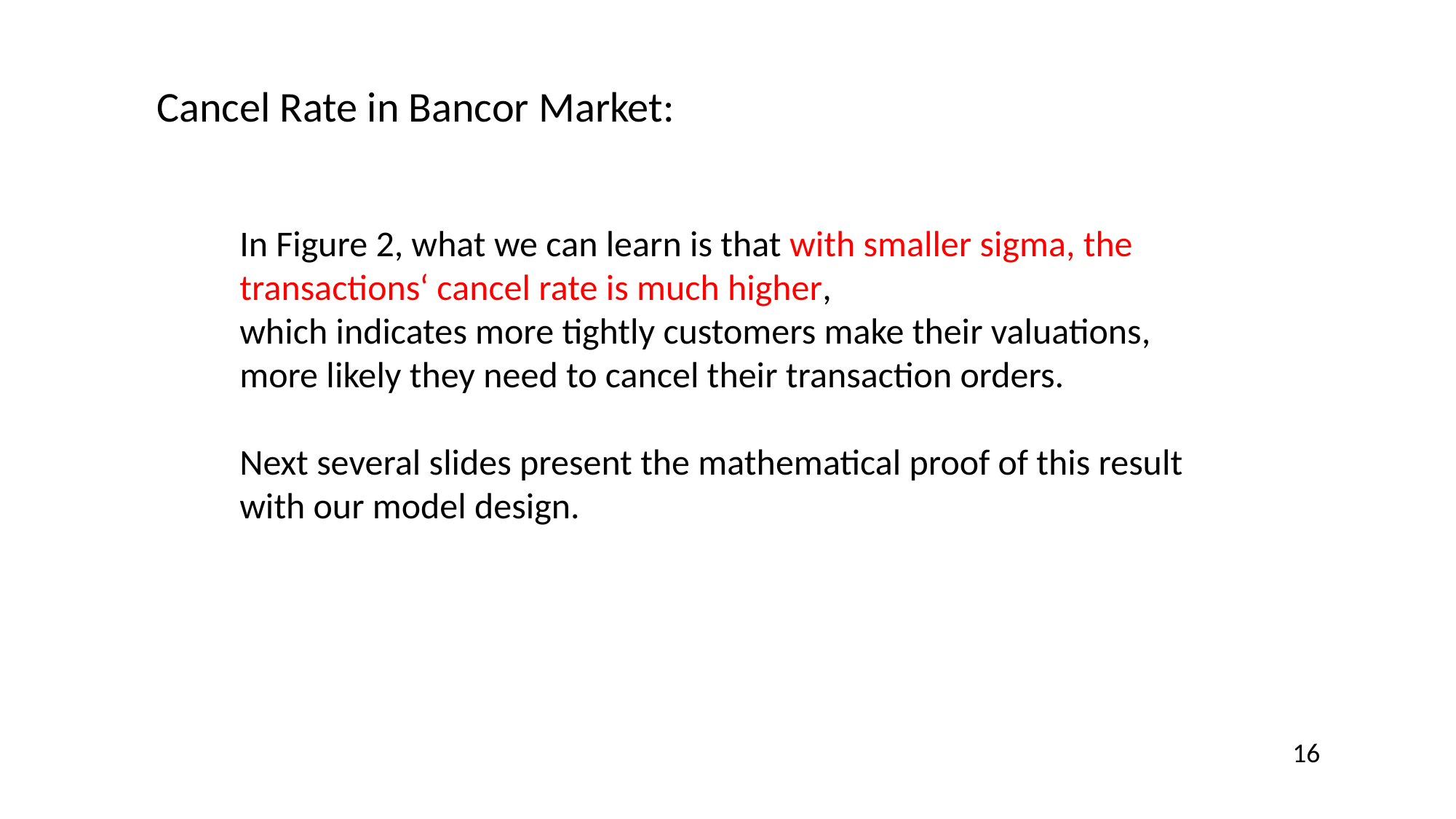

Cancel Rate in Bancor Market:

In Figure 2, what we can learn is that with smaller sigma, the transactions‘ cancel rate is much higher,
which indicates more tightly customers make their valuations, more likely they need to cancel their transaction orders.

Next several slides present the mathematical proof of this result with our model design.

16